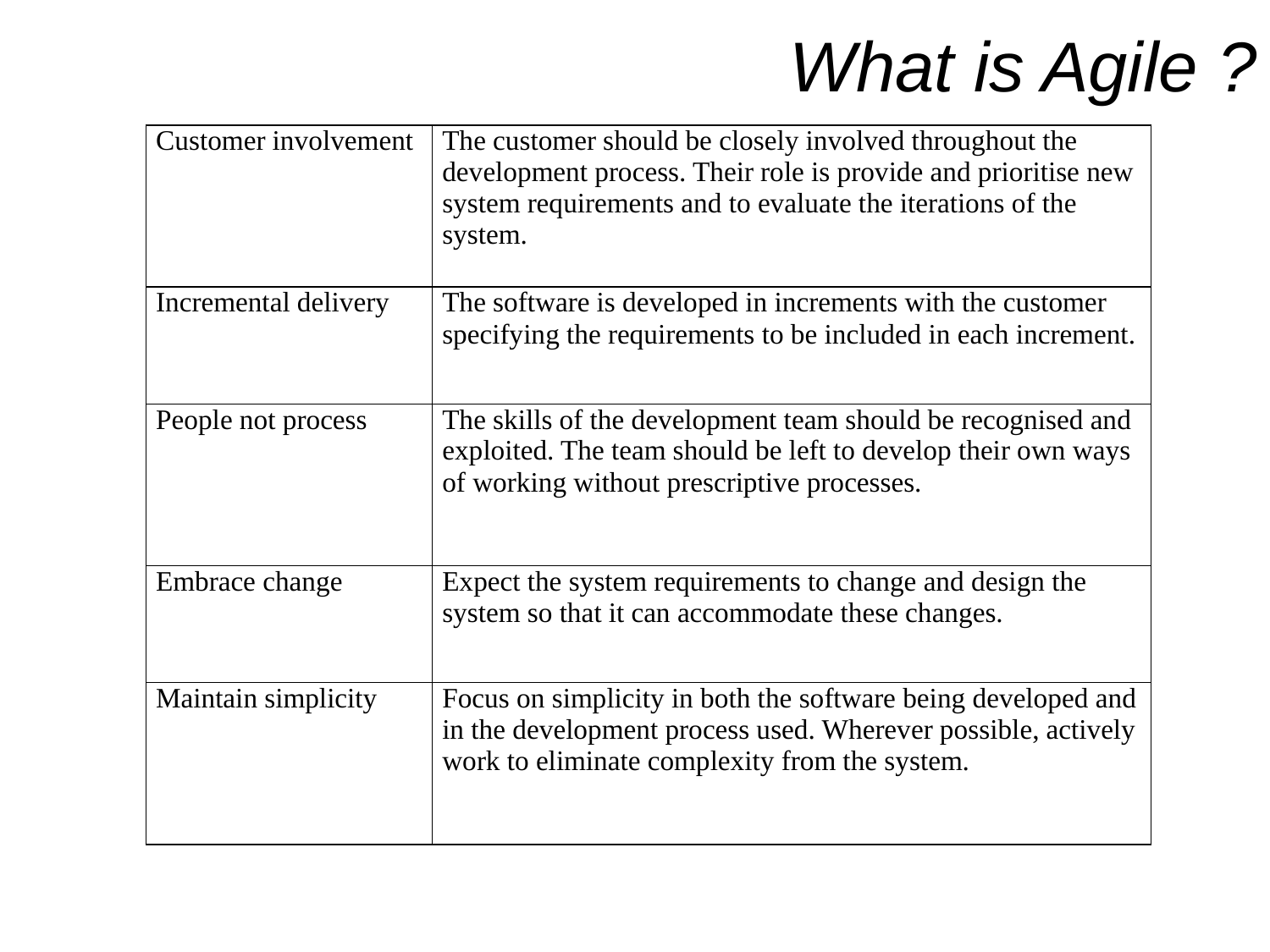

What is Agile ?
| Customer involvement | The customer should be closely involved throughout the development process. Their role is provide and prioritise new system requirements and to evaluate the iterations of the system. |
| --- | --- |
| Incremental delivery | The software is developed in increments with the customer specifying the requirements to be included in each increment. |
| People not process | The skills of the development team should be recognised and exploited. The team should be left to develop their own ways of working without prescriptive processes. |
| Embrace change | Expect the system requirements to change and design the system so that it can accommodate these changes. |
| Maintain simplicity | Focus on simplicity in both the software being developed and in the development process used. Wherever possible, actively work to eliminate complexity from the system. |